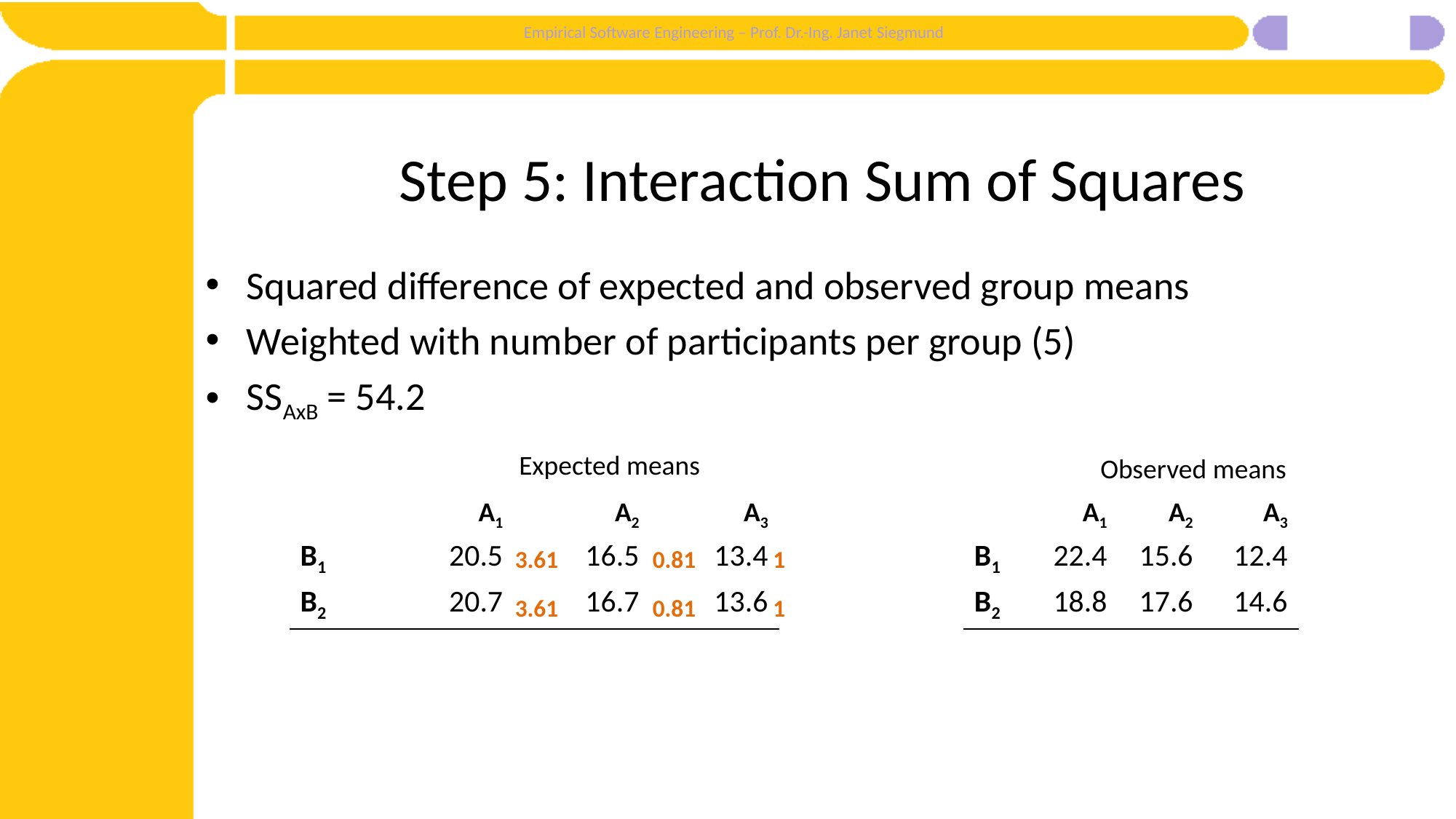

# Step 5: Interaction Sum of Squares
Squared difference of expected and observed group means
Weighted with number of participants per group (5)
SSAxB = 54.2
Expected means
Observed means
|  | A1 | A2 | A3 |
| --- | --- | --- | --- |
| B1 | 22.4 | 15.6 | 12.4 |
| B2 | 18.8 | 17.6 | 14.6 |
|  | A1 | A2 | A3 |
| --- | --- | --- | --- |
| B1 | 20.5 | 16.5 | 13.4 |
| B2 | 20.7 | 16.7 | 13.6 |
| 3.61 | 0.81 | 1 |
| --- | --- | --- |
| 3.61 | 0.81 | 1 |